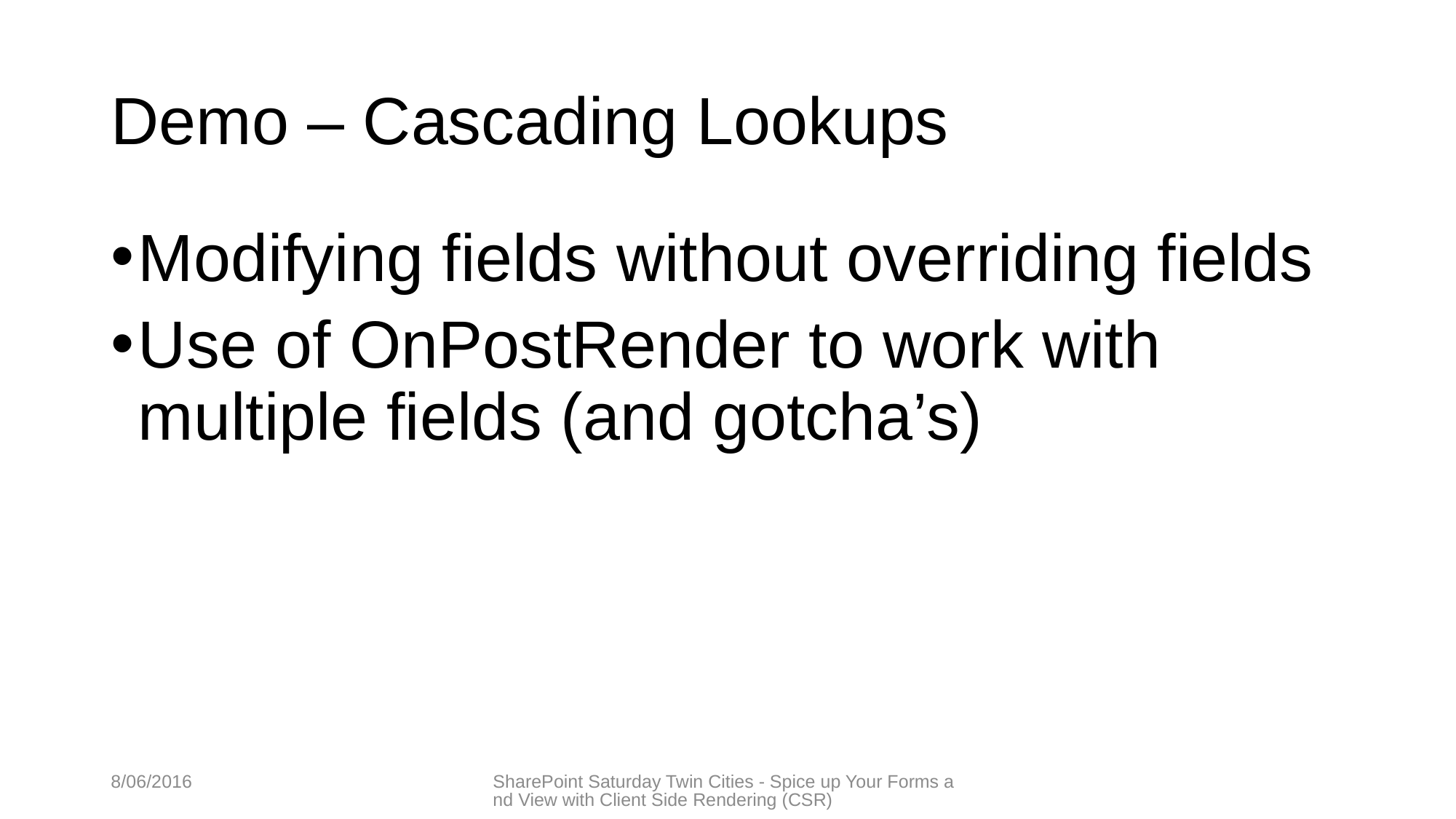

# Demo – Cascading Lookups
Modifying fields without overriding fields
Use of OnPostRender to work with multiple fields (and gotcha’s)

8/06/2016
SharePoint Saturday Twin Cities - Spice up Your Forms and View with Client Side Rendering (CSR)